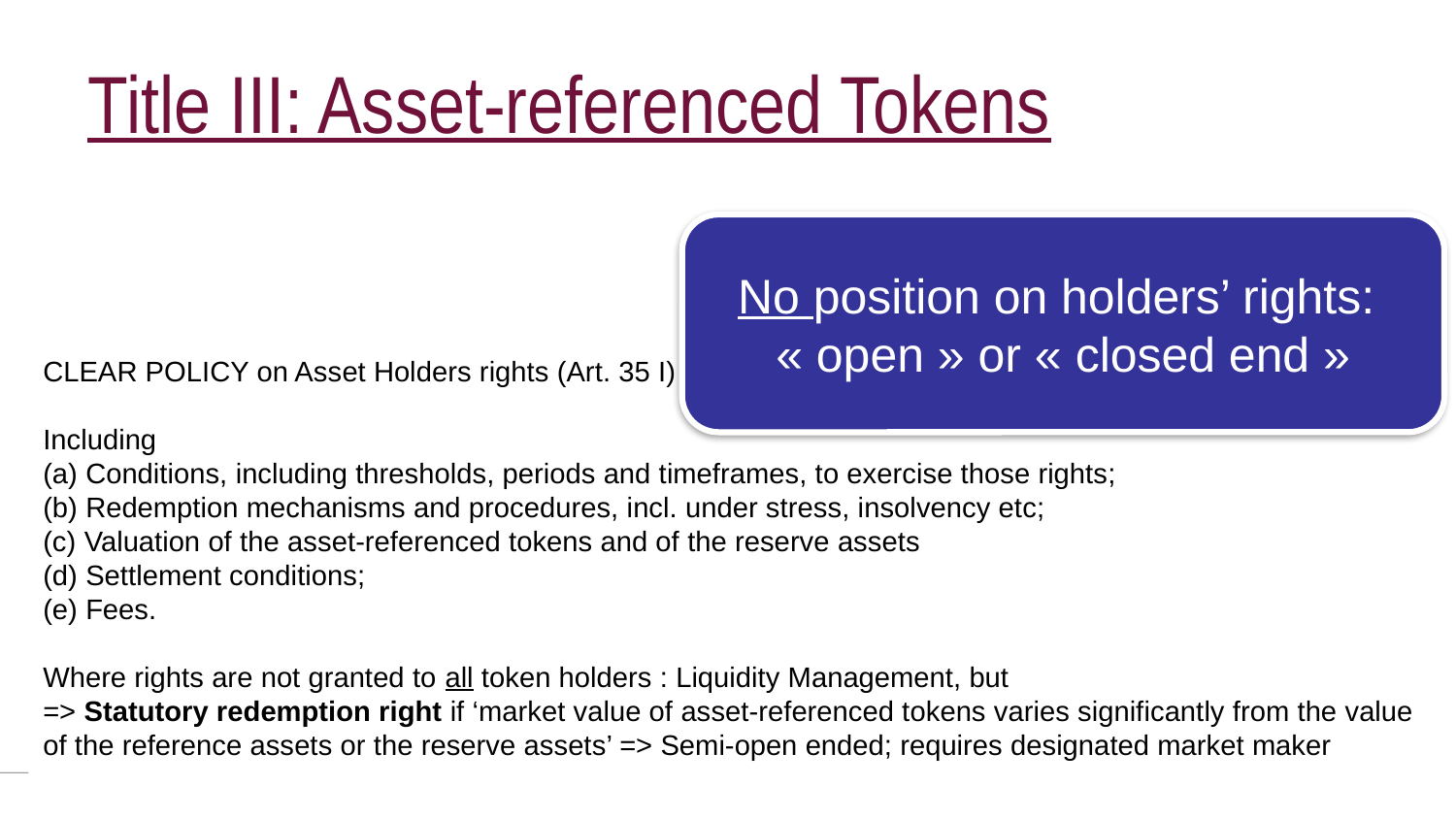

# Title III: Asset-referenced Tokens

CLEAR POLICY on Asset Holders rights (Art. 35 I)
Including
(a) Conditions, including thresholds, periods and timeframes, to exercise those rights;
(b) Redemption mechanisms and procedures, incl. under stress, insolvency etc;
(c) Valuation of the asset-referenced tokens and of the reserve assets
(d) Settlement conditions;
(e) Fees.

Where rights are not granted to all token holders : Liquidity Management, but
=> Statutory redemption right if ‘market value of asset-referenced tokens varies significantly from the value of the reference assets or the reserve assets’ => Semi-open ended; requires designated market maker
No position on holders’ rights:
« open » or « closed end »